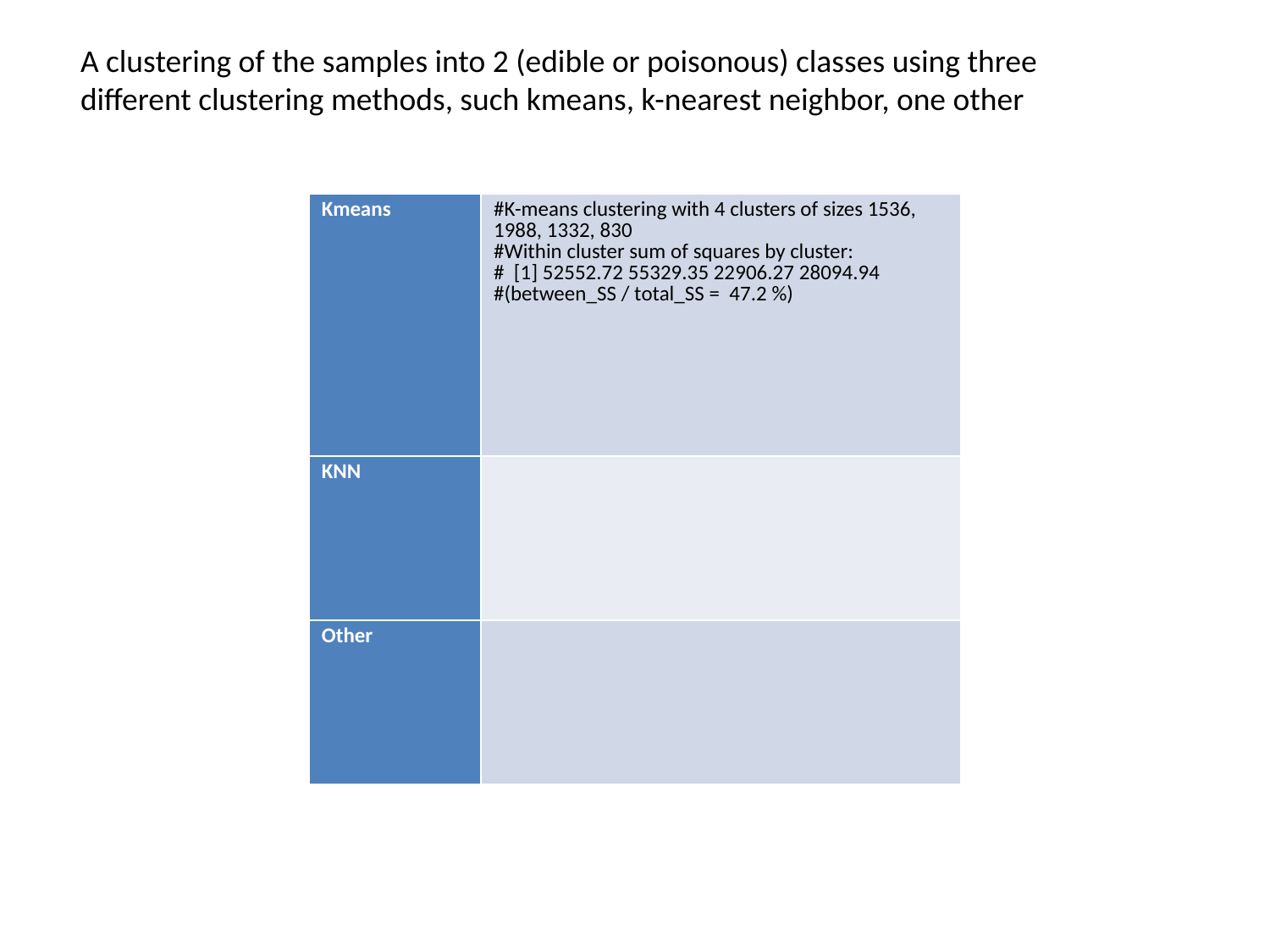

A clustering of the samples into 2 (edible or poisonous) classes using three different clustering methods, such kmeans, k-nearest neighbor, one other
| Kmeans | #K-means clustering with 4 clusters of sizes 1536, 1988, 1332, 830 #Within cluster sum of squares by cluster: # [1] 52552.72 55329.35 22906.27 28094.94 #(between\_SS / total\_SS = 47.2 %) |
| --- | --- |
| KNN |  |
| Other |  |